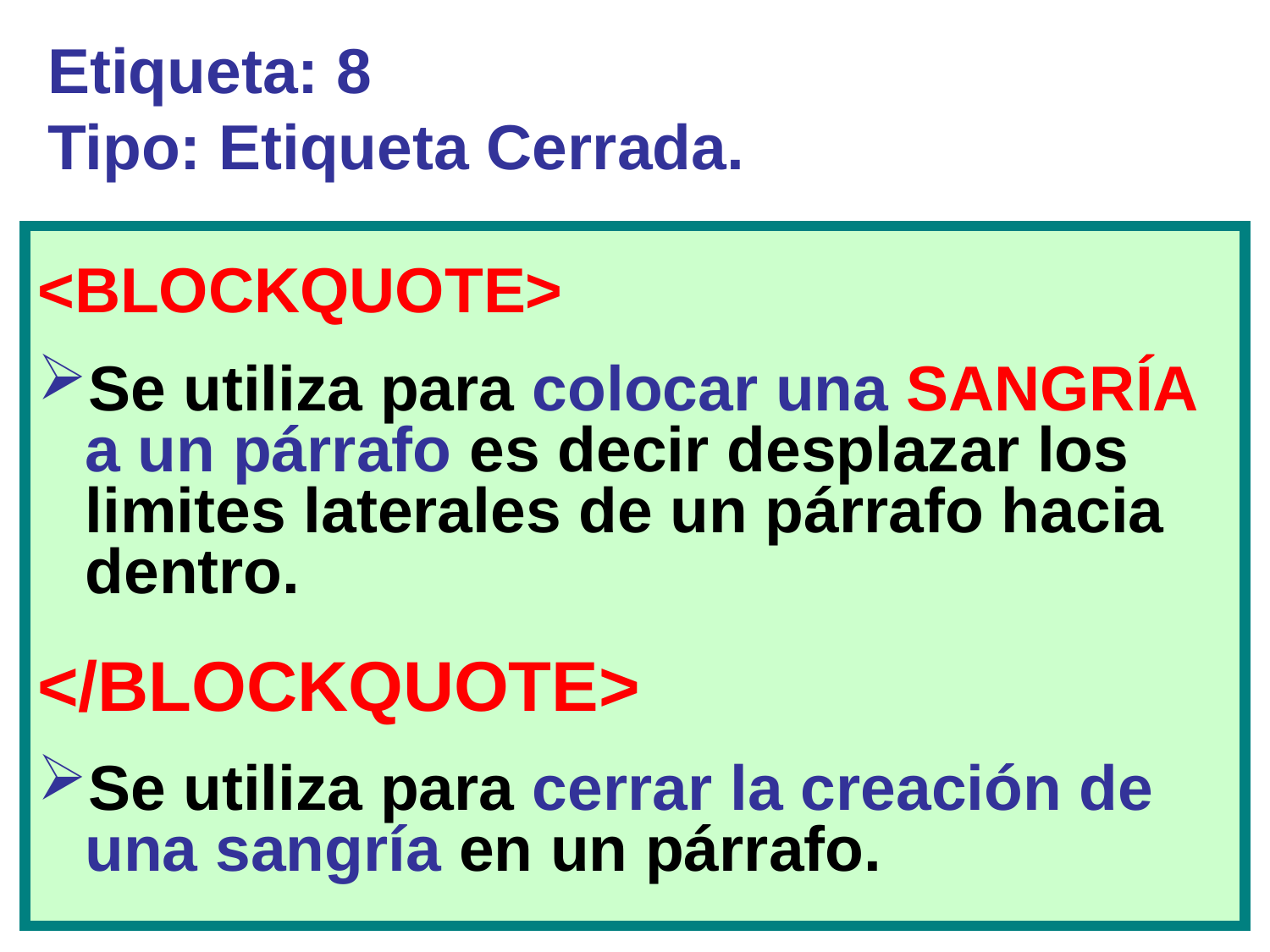

# Etiqueta: 8 Tipo: Etiqueta Cerrada.

<BLOCKQUOTE>

Se utiliza para colocar una SANGRÍA a un párrafo es decir desplazar los limites laterales de un párrafo hacia dentro.

</BLOCKQUOTE>

Se utiliza para cerrar la creación de una sangría en un párrafo.